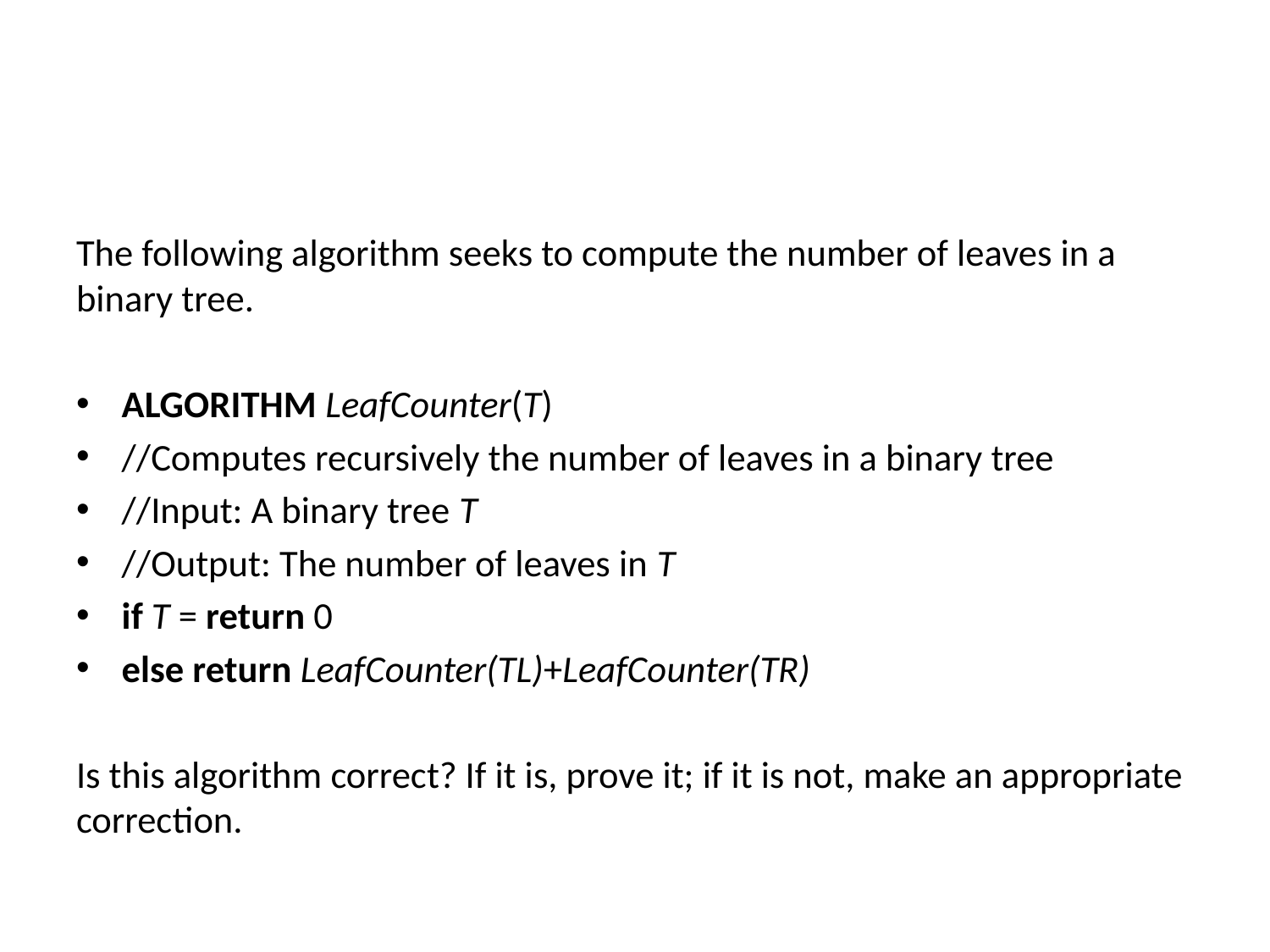

#
The following algorithm seeks to compute the number of leaves in a binary tree.

ALGORITHM LeafCounter(T)
//Computes recursively the number of leaves in a binary tree
//Input: A binary tree T
//Output: The number of leaves in T
if T = return 0
else return LeafCounter(TL)+LeafCounter(TR)

Is this algorithm correct? If it is, prove it; if it is not, make an appropriate correction.